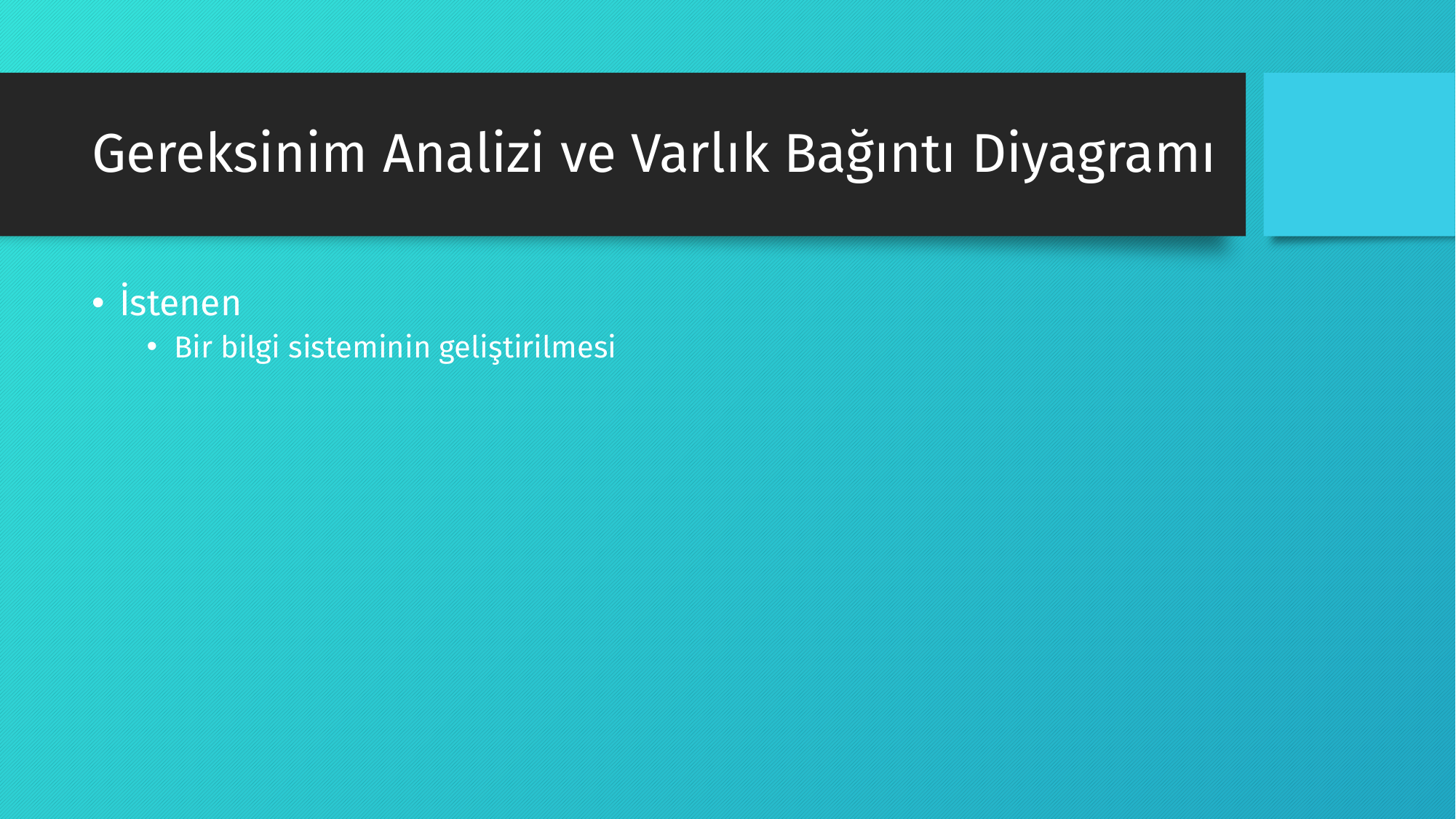

# Gereksinim Analizi ve Varlık Bağıntı Diyagramı
İstenen
Bir bilgi sisteminin geliştirilmesi